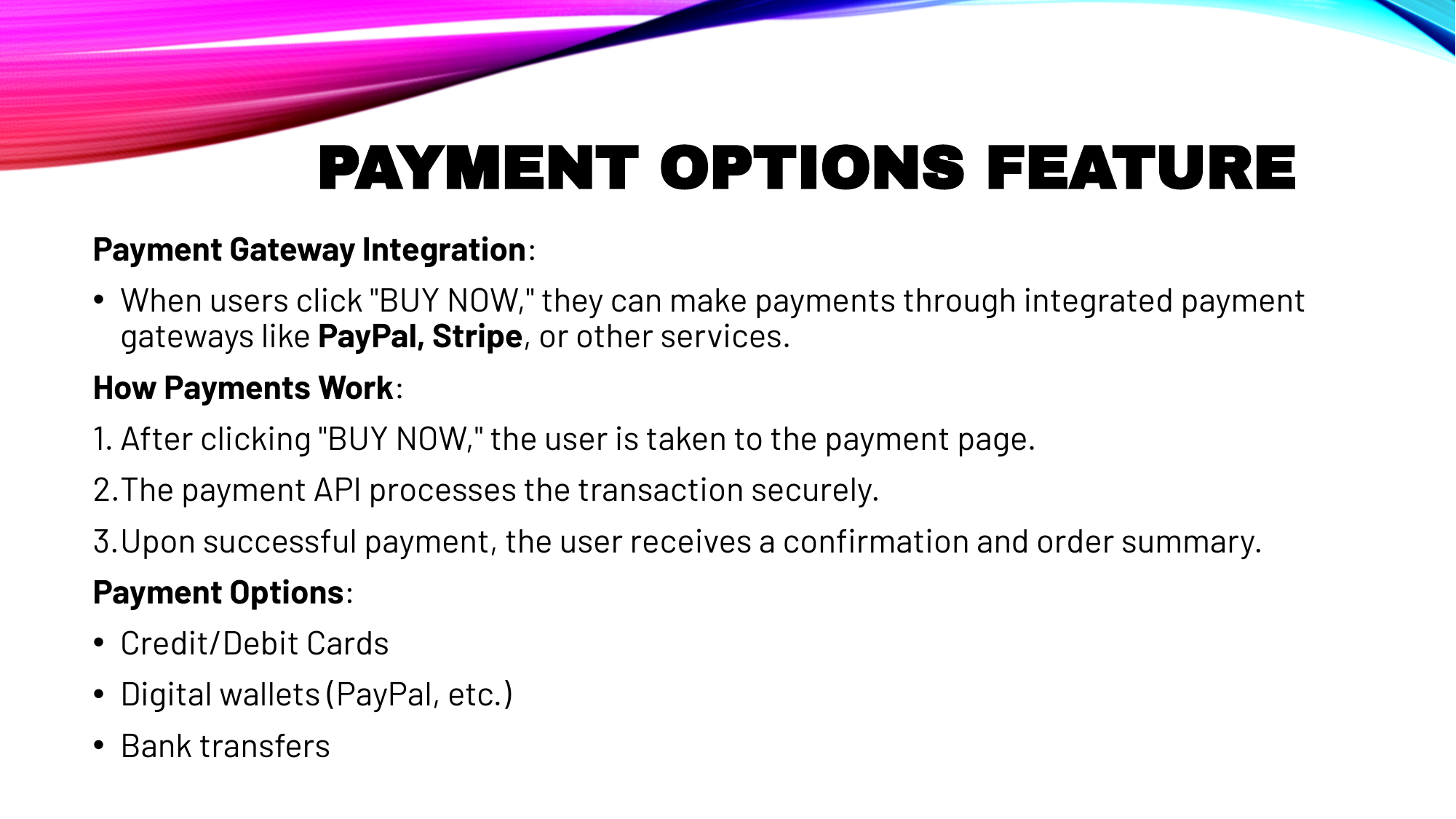

# Payment options feature
Payment Gateway Integration:
When users click "BUY NOW," they can make payments through integrated payment gateways like PayPal, Stripe, or other services.
How Payments Work:
After clicking "BUY NOW," the user is taken to the payment page.
The payment API processes the transaction securely.
Upon successful payment, the user receives a confirmation and order summary.
Payment Options:
Credit/Debit Cards
Digital wallets (PayPal, etc.)
Bank transfers